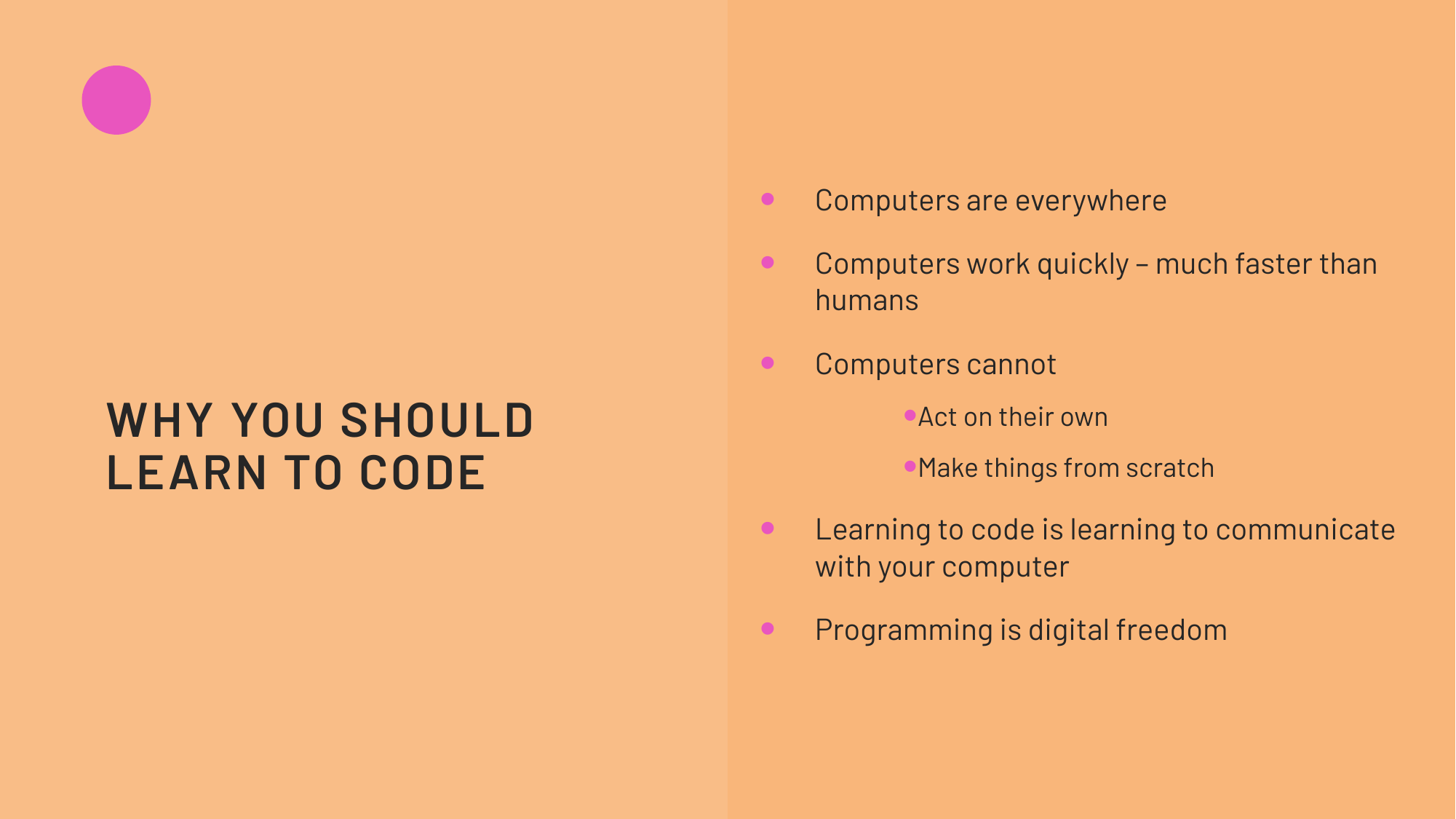

Computers are everywhere
Computers work quickly – much faster than humans
Computers cannot
Act on their own
Make things from scratch
Learning to code is learning to communicate with your computer
Programming is digital freedom
# Why You Should Learn to Code